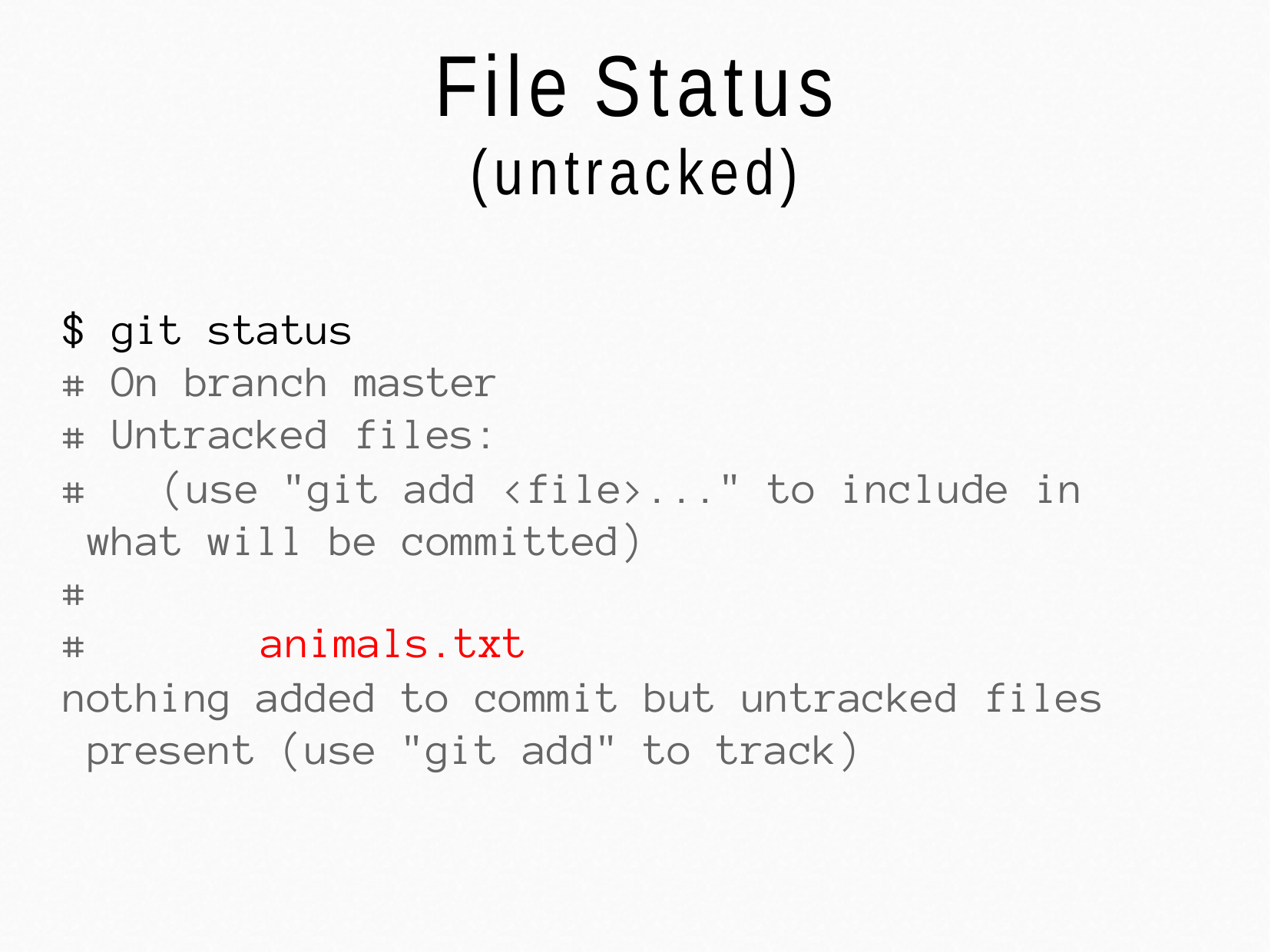

# File Status
(untracked)
$ git status
# On branch master
# Untracked files:
#	(use "git add <file>..." to include in  what will be committed)
#
#	animals.txt
nothing added to commit but untracked files  present (use "git add" to track)